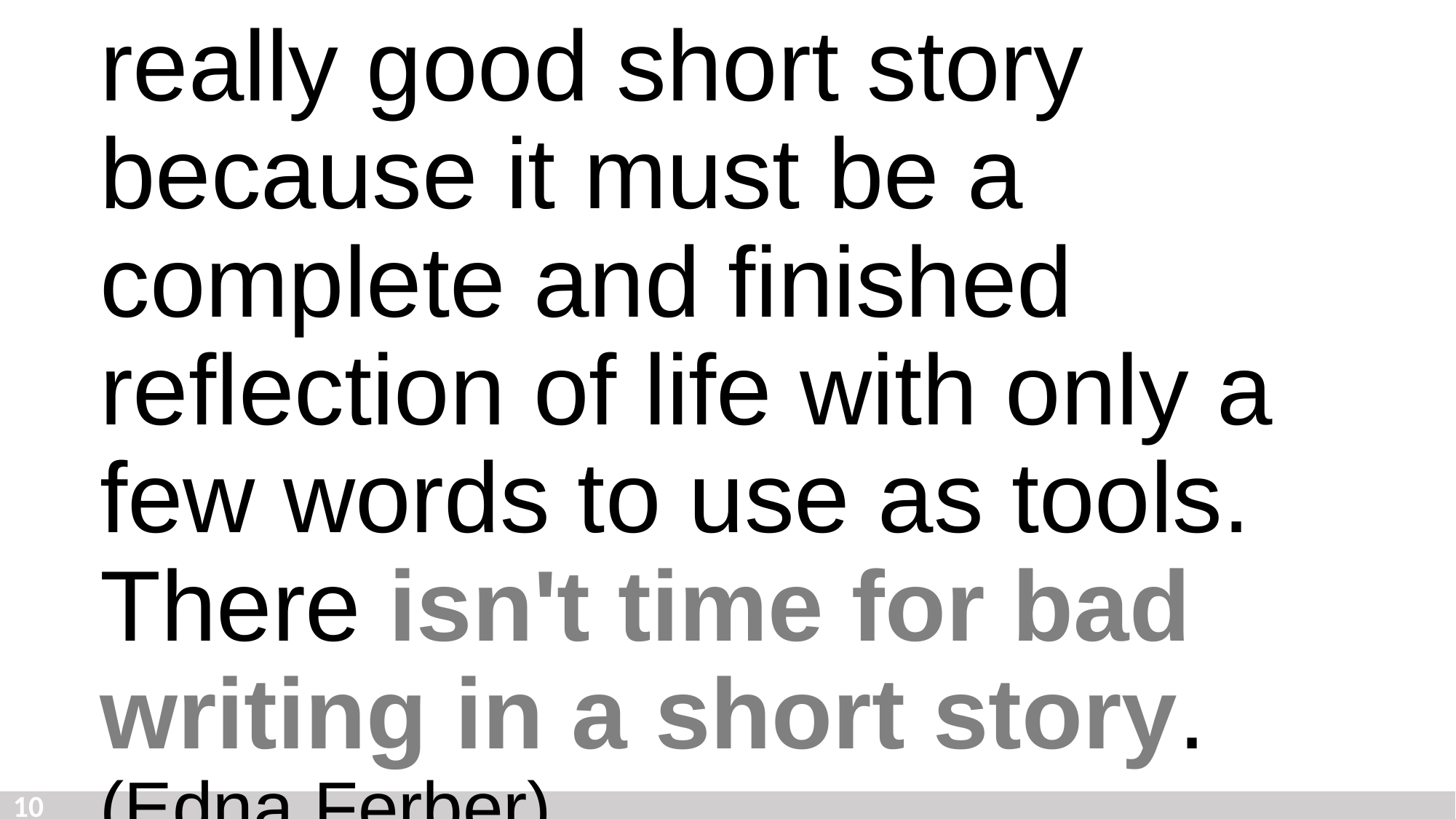

# It's difficult to write a really good short story because it must be a complete and finished reflection of life with only a few words to use as tools. There isn't time for bad writing in a short story. (Edna Ferber)
10